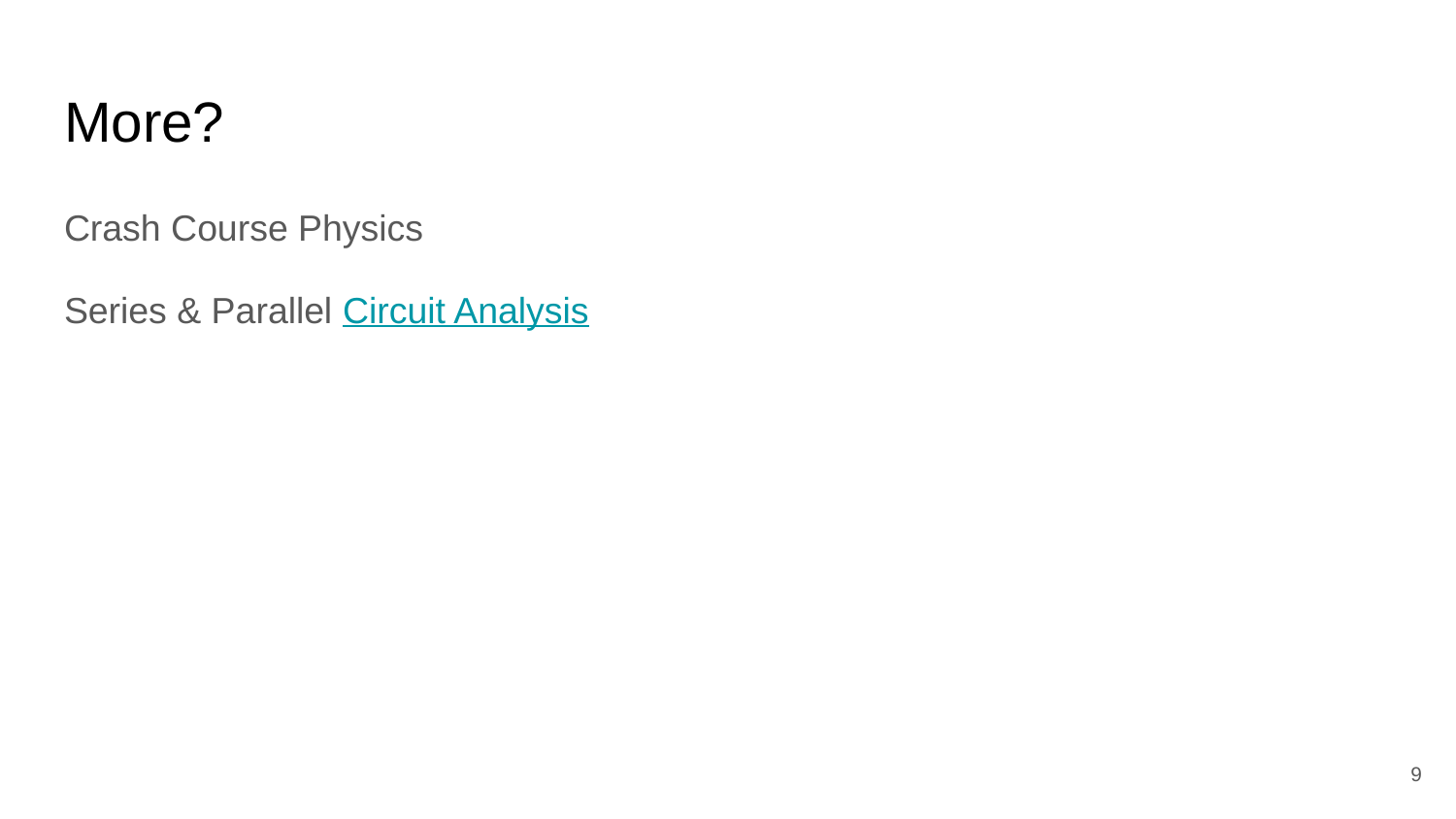

# More?
Crash Course Physics
Series & Parallel Circuit Analysis
9